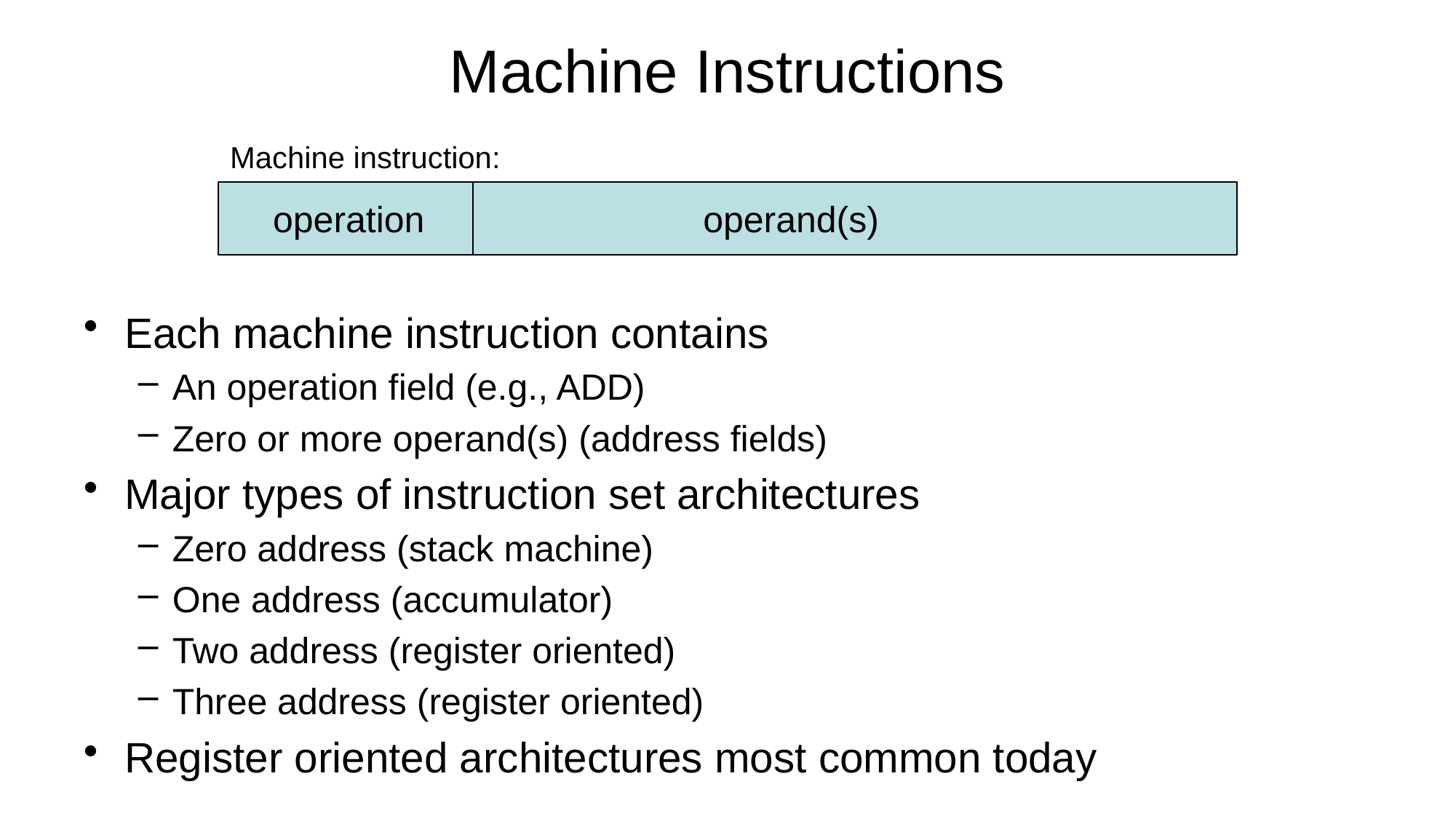

# Machine Instructions
Machine instruction:

operation
operand(s)
Each machine instruction contains
An operation field (e.g., ADD)
Zero or more operand(s) (address fields)
Major types of instruction set architectures
Zero address (stack machine)
One address (accumulator)
Two address (register oriented)
Three address (register oriented)
Register oriented architectures most common today